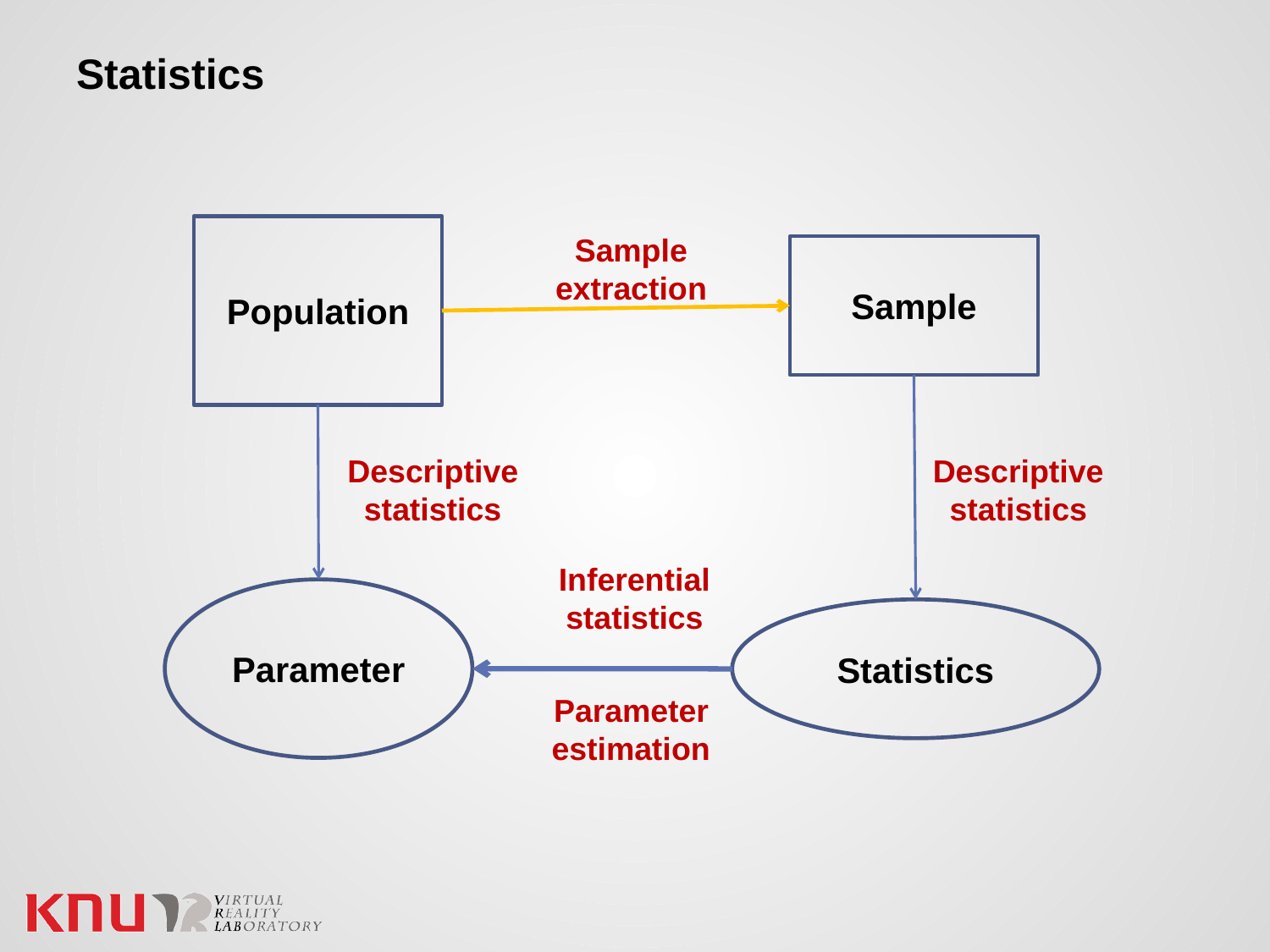

# Statistics

Population
Sample
Sample extraction
Descriptive statistics
Descriptive statistics
Inferential statistics
Parameter
Statistics
Parameter estimation